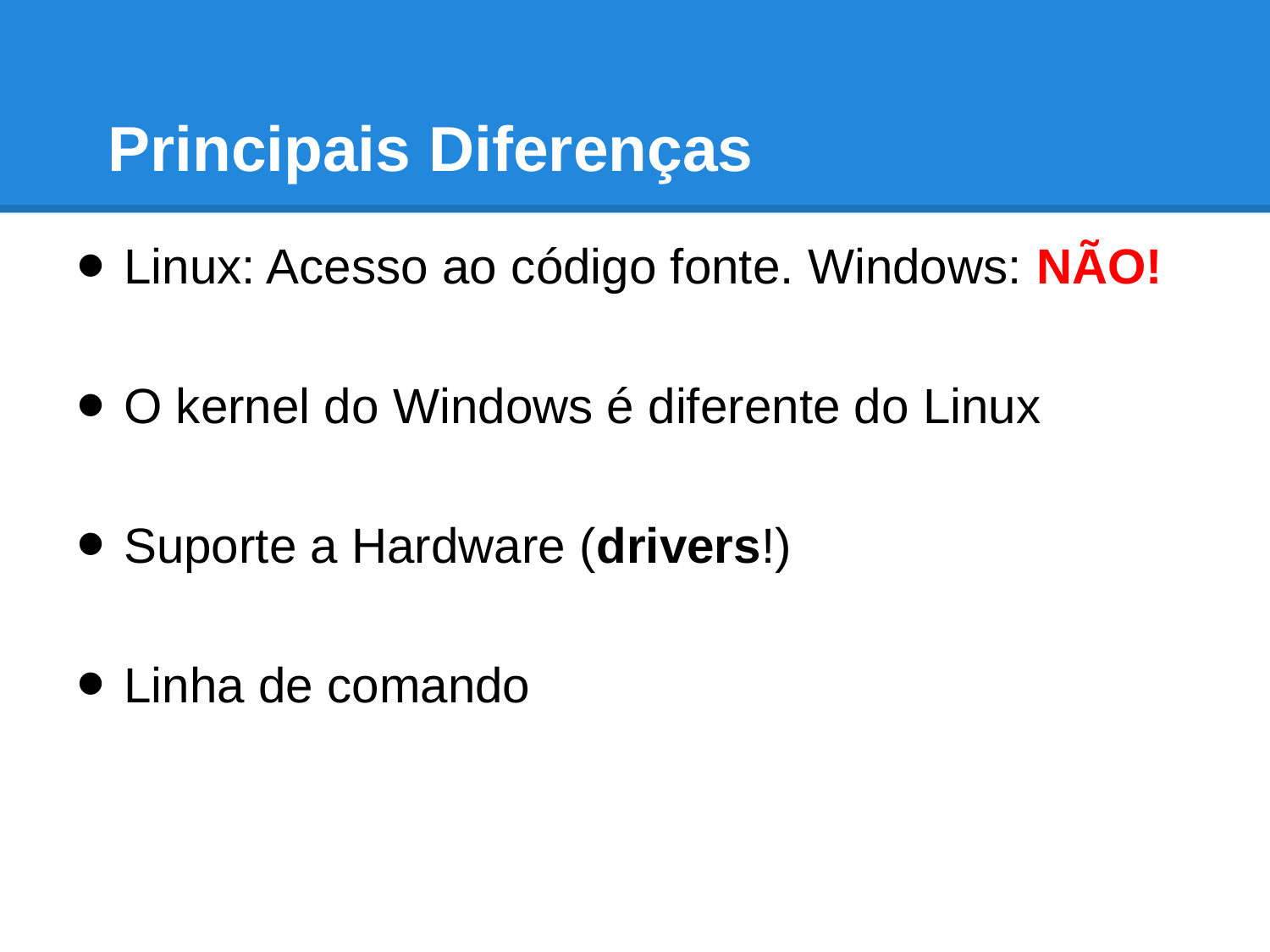

# Principais Diferenças
Linux: Acesso ao código fonte. Windows: NÃO!

O kernel do Windows é diferente do Linux

Suporte a Hardware (drivers!)

Linha de comando